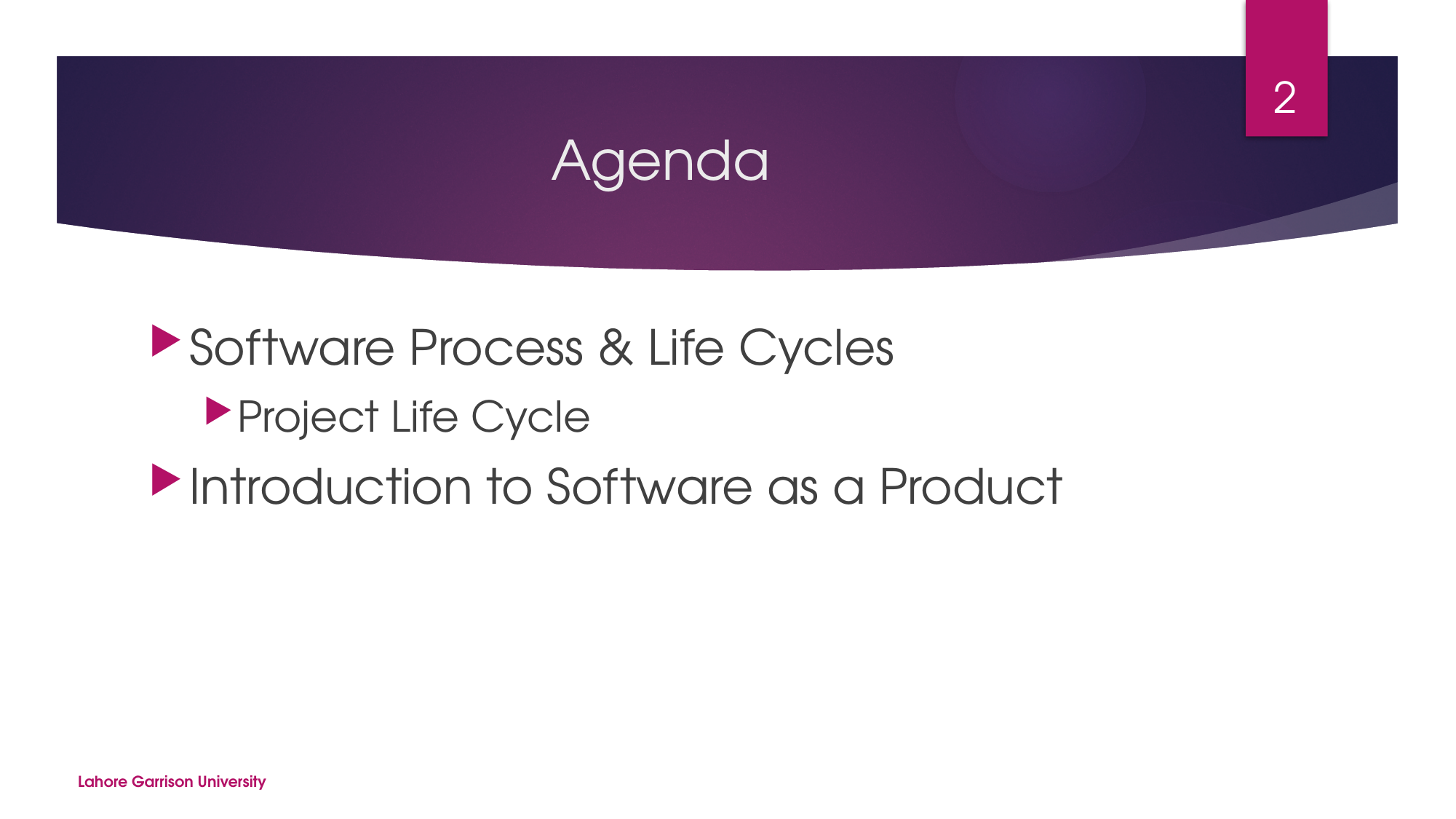

2
# Agenda
Software Process & Life Cycles
Project Life Cycle
Introduction to Software as a Product
Lahore Garrison University